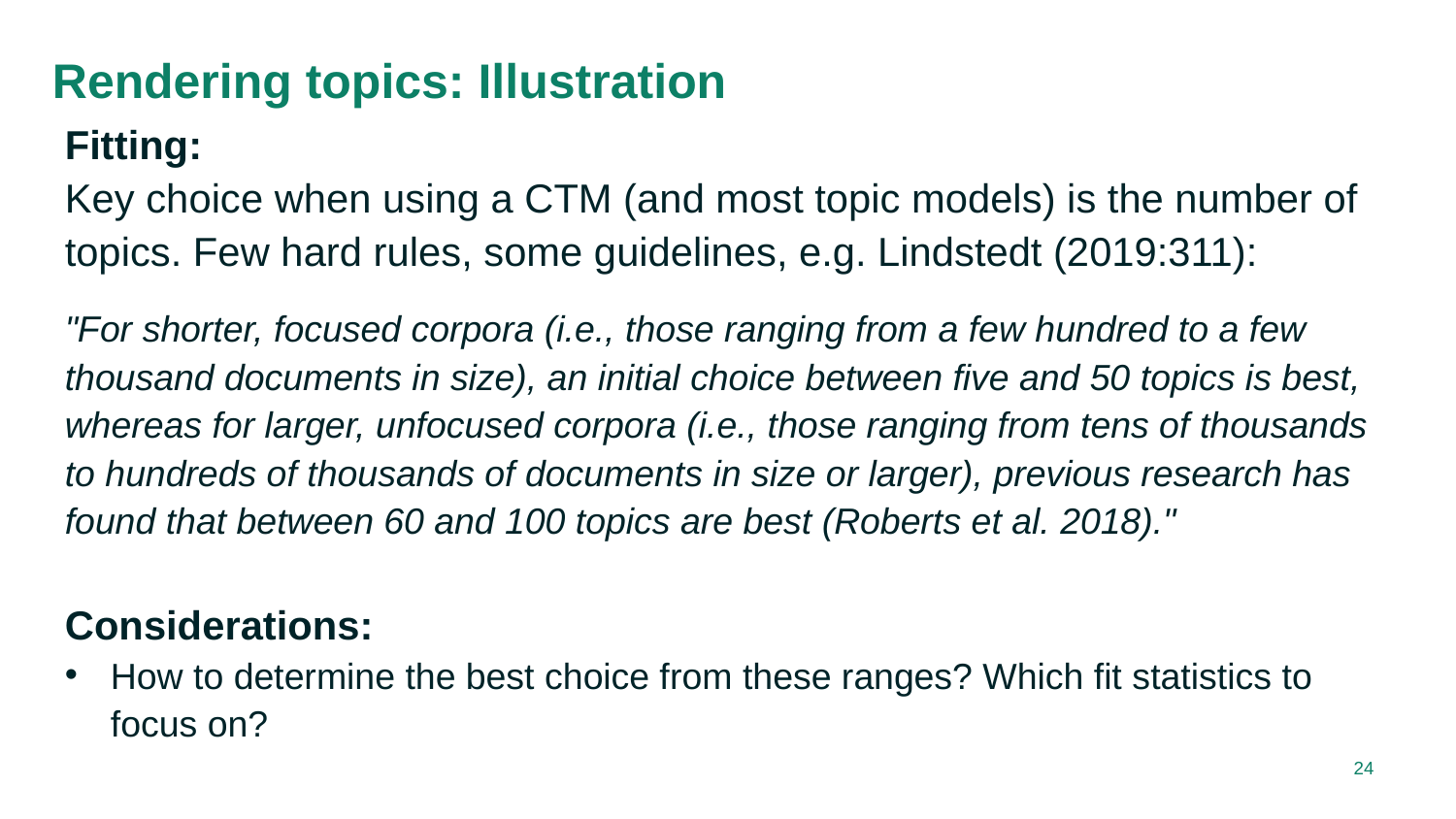

# Rendering topics: Illustration
Fitting:
Key choice when using a CTM (and most topic models) is the number of topics. Few hard rules, some guidelines, e.g. Lindstedt (2019:311):
"For shorter, focused corpora (i.e., those ranging from a few hundred to a few thousand documents in size), an initial choice between five and 50 topics is best, whereas for larger, unfocused corpora (i.e., those ranging from tens of thousands to hundreds of thousands of documents in size or larger), previous research has found that between 60 and 100 topics are best (Roberts et al. 2018)."

Considerations:
How to determine the best choice from these ranges? Which fit statistics to focus on?
24